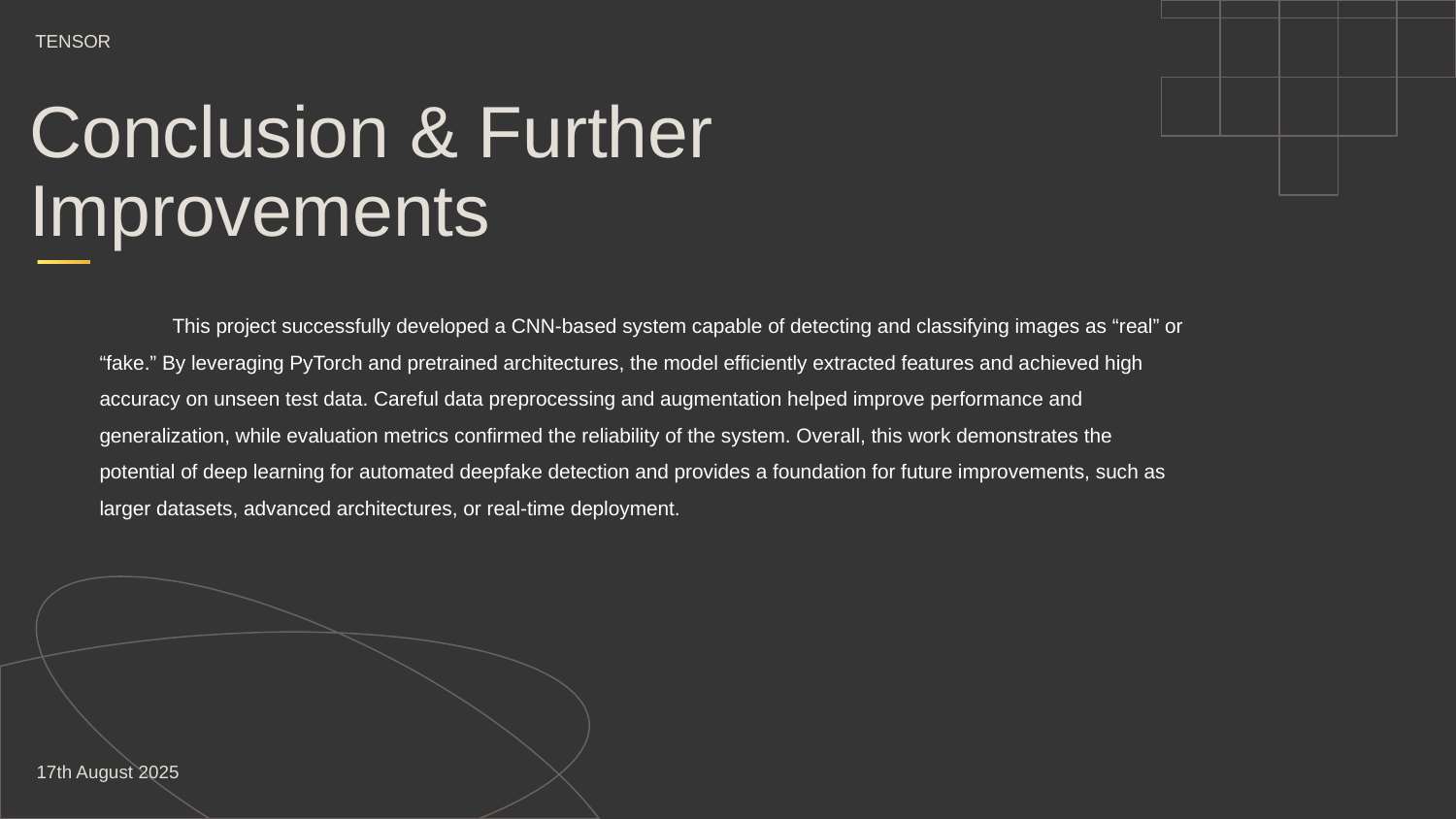

TENSOR
Conclusion & Further Improvements
This project successfully developed a CNN-based system capable of detecting and classifying images as “real” or “fake.” By leveraging PyTorch and pretrained architectures, the model efficiently extracted features and achieved high accuracy on unseen test data. Careful data preprocessing and augmentation helped improve performance and generalization, while evaluation metrics confirmed the reliability of the system. Overall, this work demonstrates the potential of deep learning for automated deepfake detection and provides a foundation for future improvements, such as larger datasets, advanced architectures, or real-time deployment.

17th August 2025